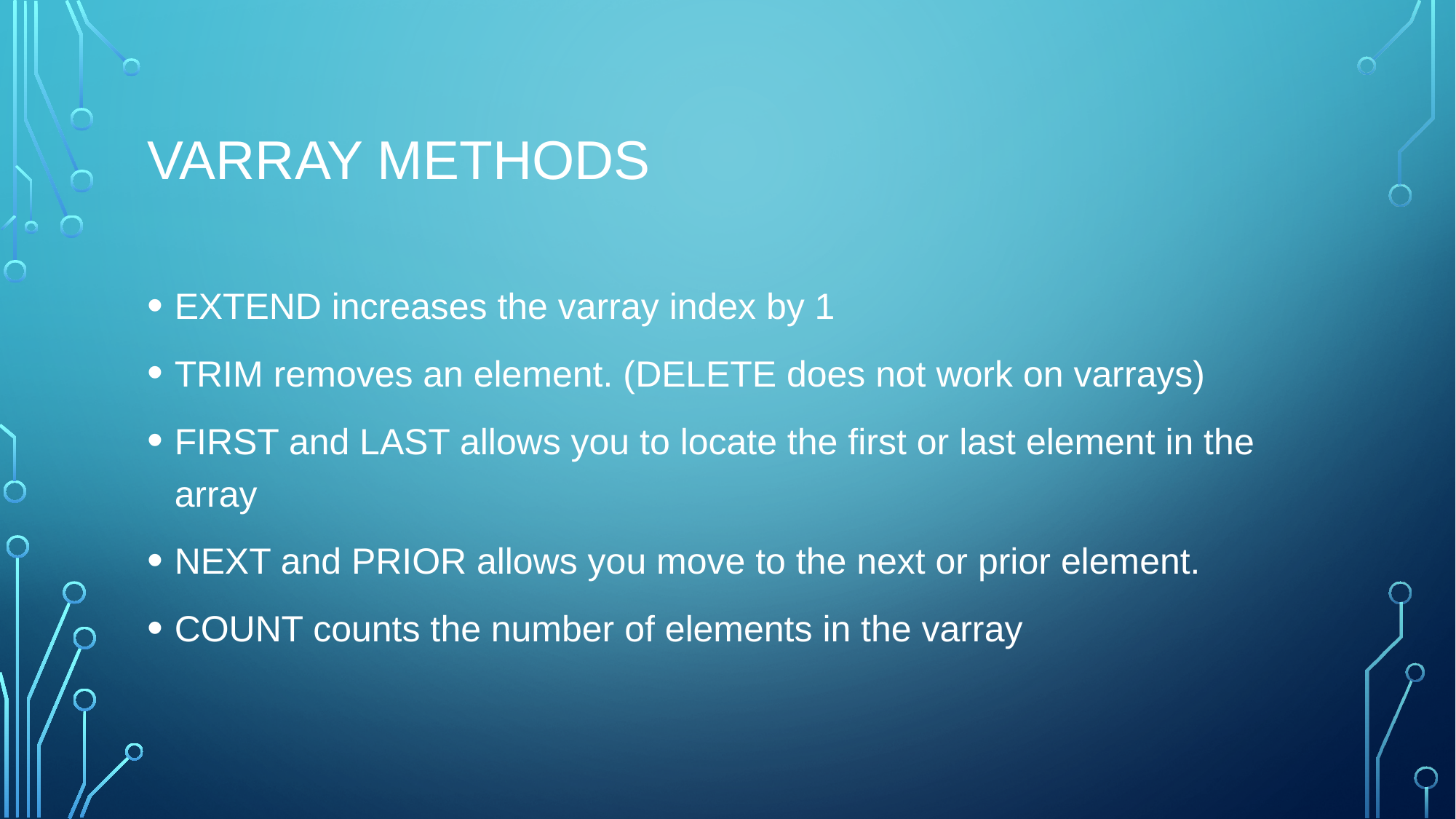

# Varray METHODS
EXTEND increases the varray index by 1
TRIM removes an element. (DELETE does not work on varrays)
FIRST and LAST allows you to locate the first or last element in the array
NEXT and PRIOR allows you move to the next or prior element.
COUNT counts the number of elements in the varray